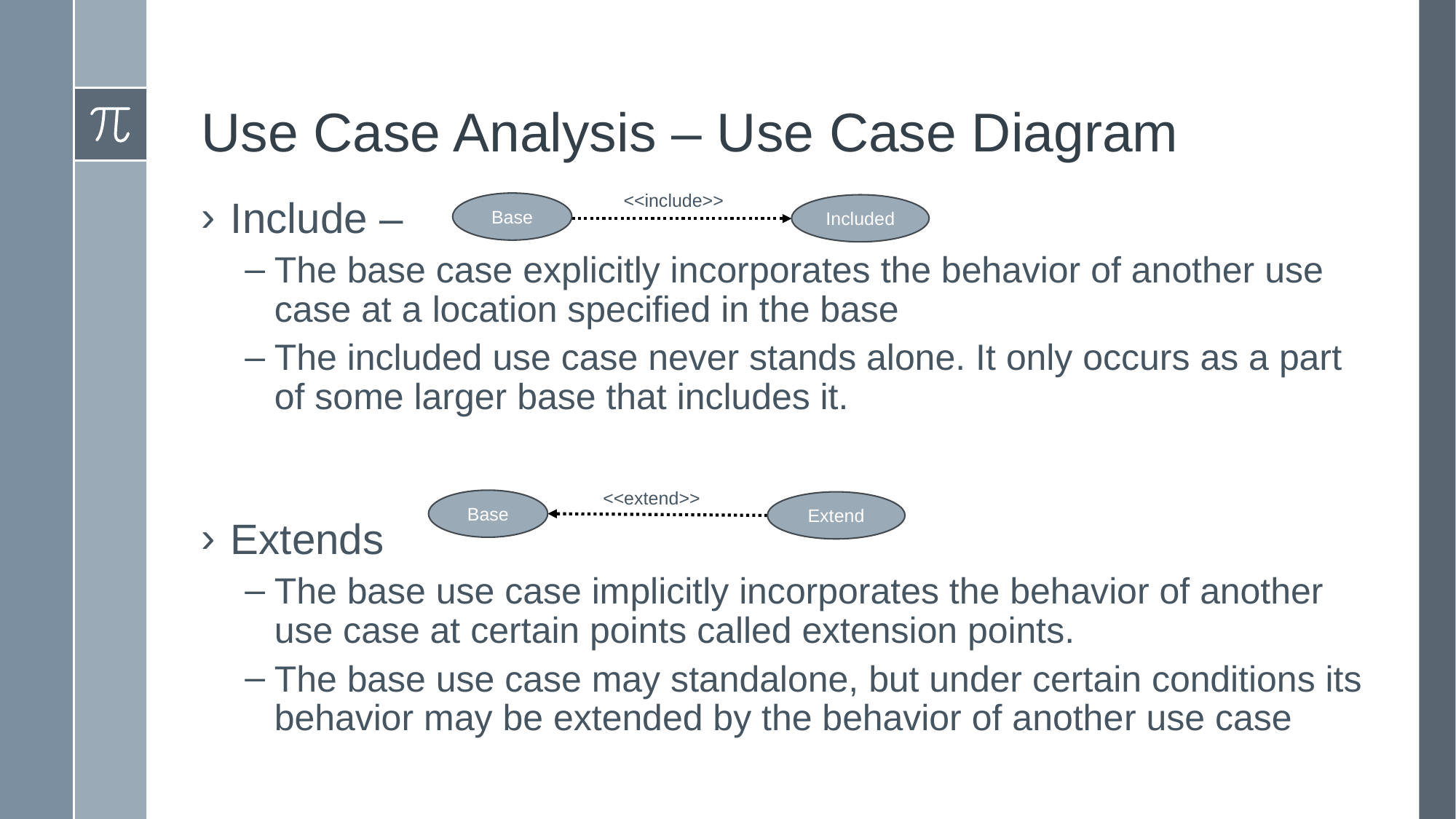

# Use Case Analysis – Use Case Diagram
<<include>>
Base
Included
Include –
The base case explicitly incorporates the behavior of another use case at a location specified in the base
The included use case never stands alone. It only occurs as a part of some larger base that includes it.
Extends
The base use case implicitly incorporates the behavior of another use case at certain points called extension points.
The base use case may standalone, but under certain conditions its behavior may be extended by the behavior of another use case

<<extend>>
Base
Extend